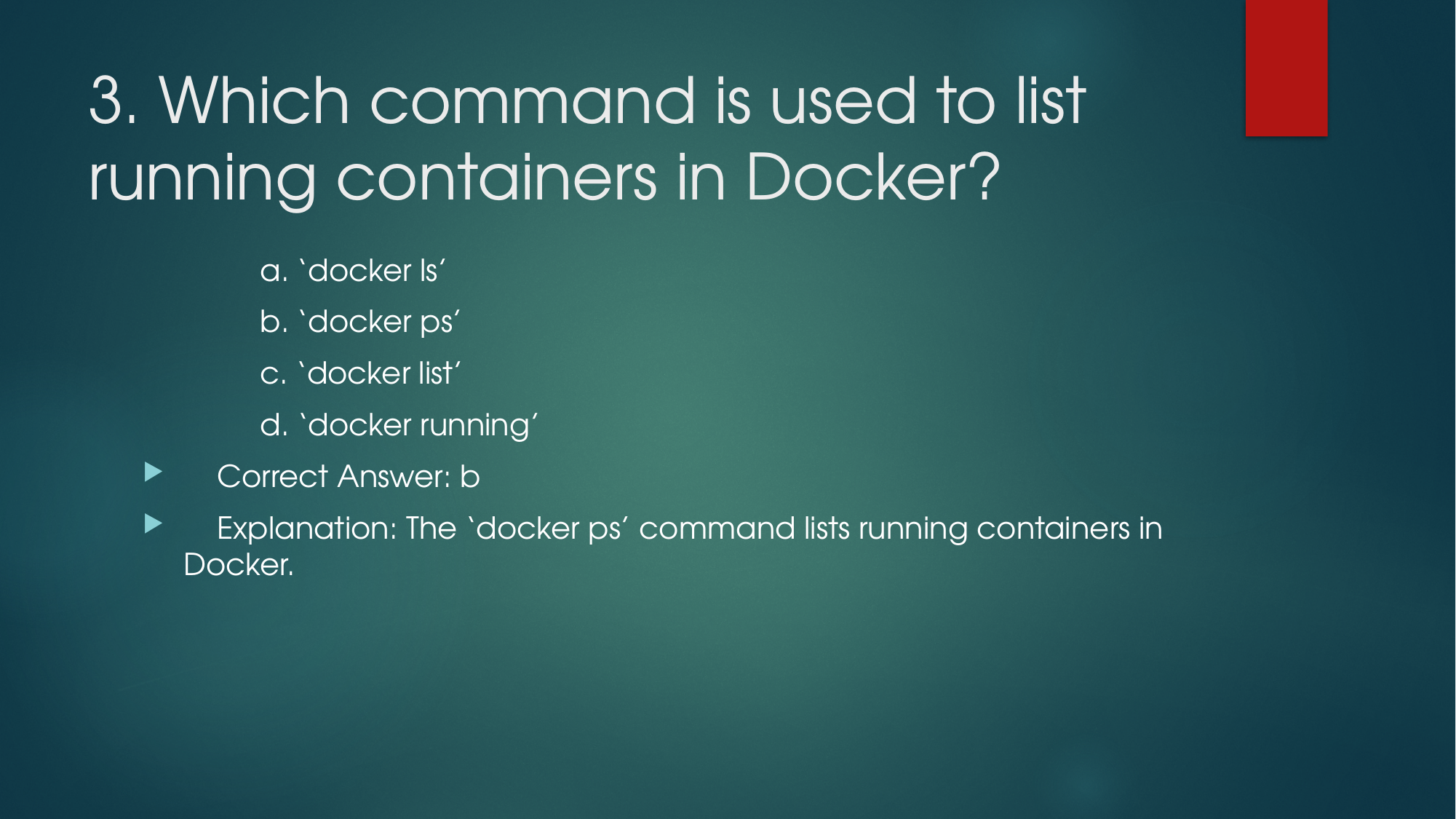

# 3. Which command is used to list running containers in Docker?
	 a. ‘docker ls’
	 b. ‘docker ps’
	 c. ‘docker list’
	 d. ‘docker running’
    Correct Answer: b
    Explanation: The ‘docker ps’ command lists running containers in Docker.